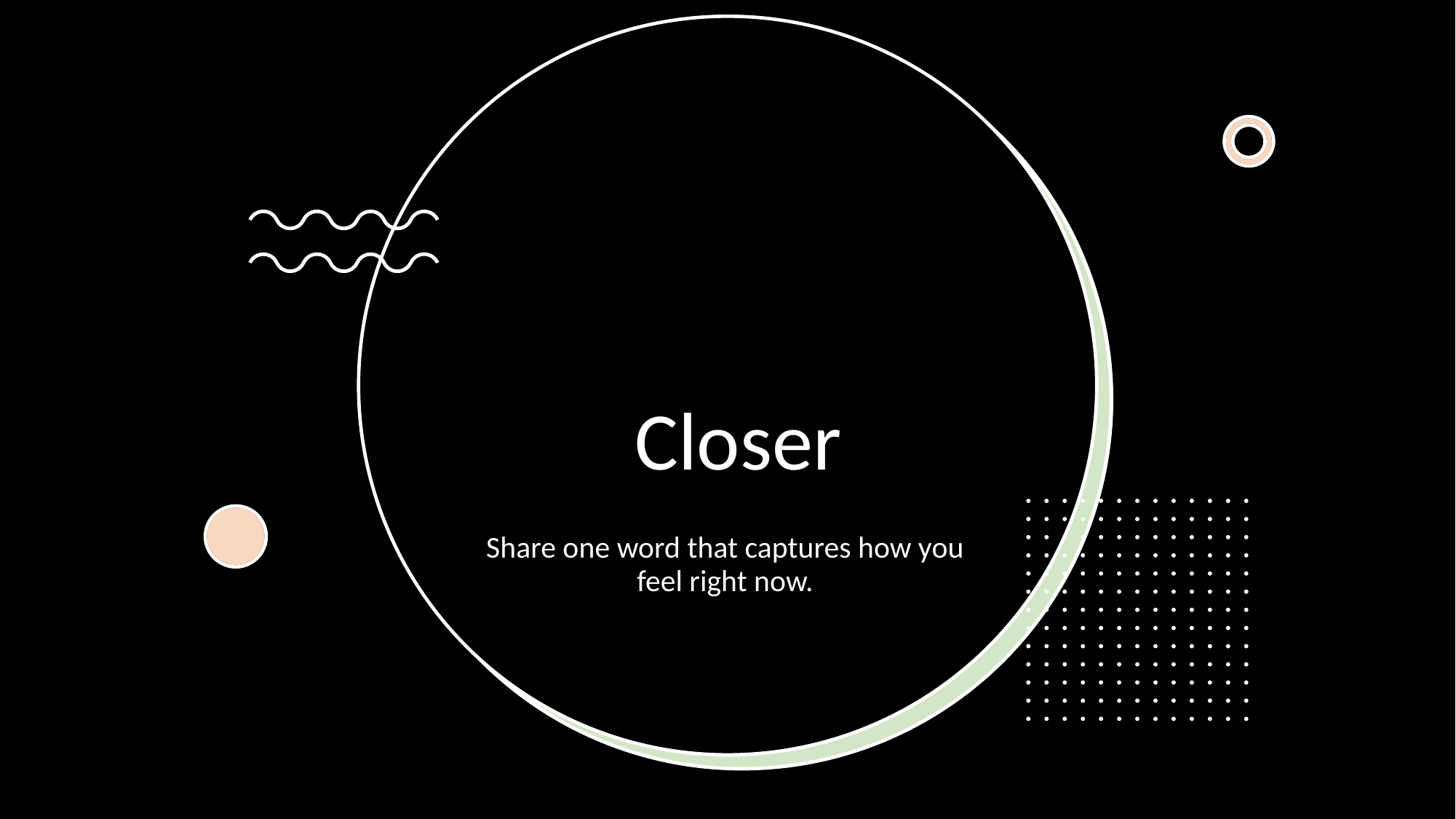

# Closer

Share one word that captures how you feel right now.